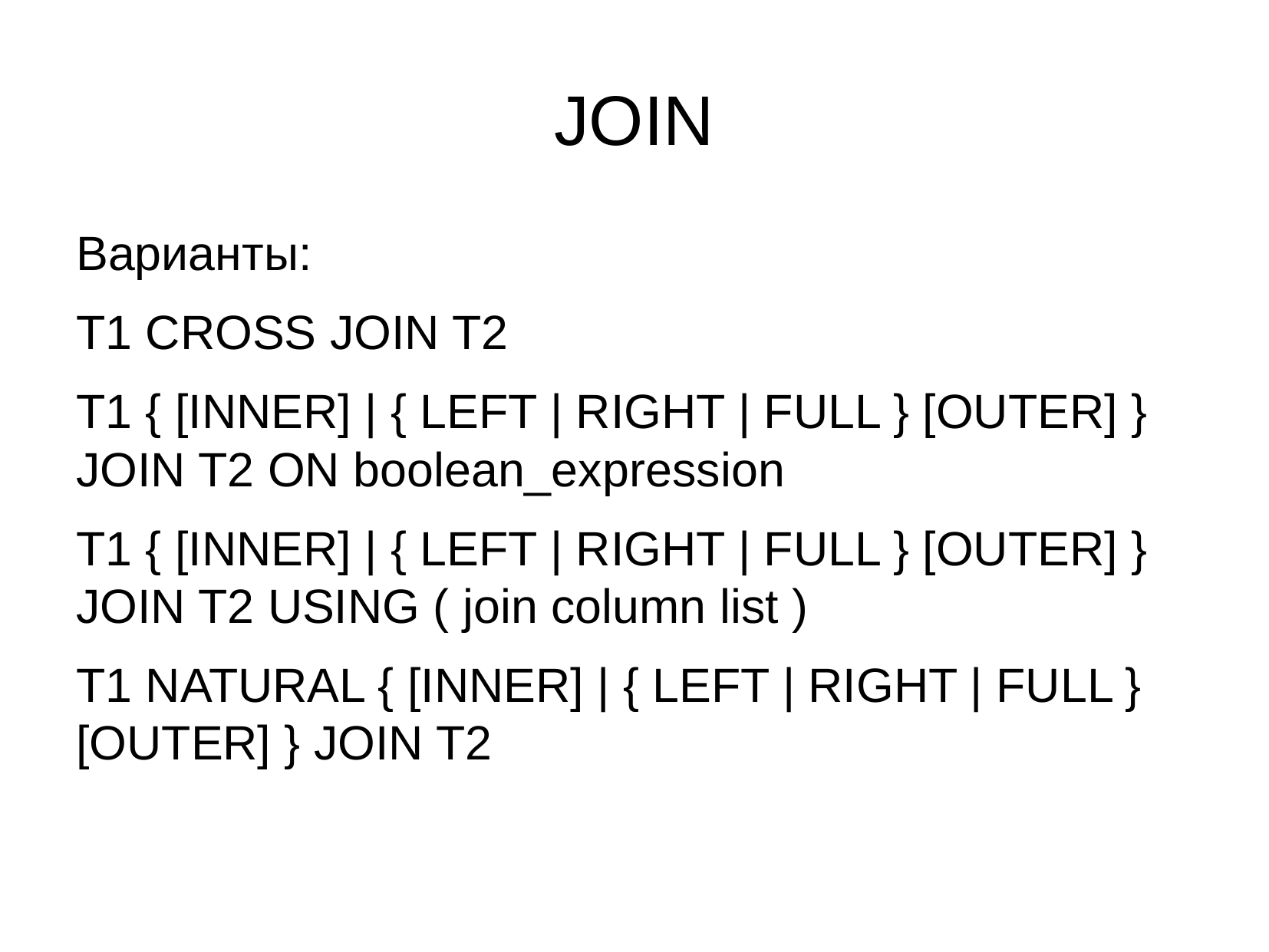

JOIN
Варианты:
T1 CROSS JOIN T2
T1 { [INNER] | { LEFT | RIGHT | FULL } [OUTER] } JOIN T2 ON boolean_expression
T1 { [INNER] | { LEFT | RIGHT | FULL } [OUTER] } JOIN T2 USING ( join column list )
T1 NATURAL { [INNER] | { LEFT | RIGHT | FULL } [OUTER] } JOIN T2